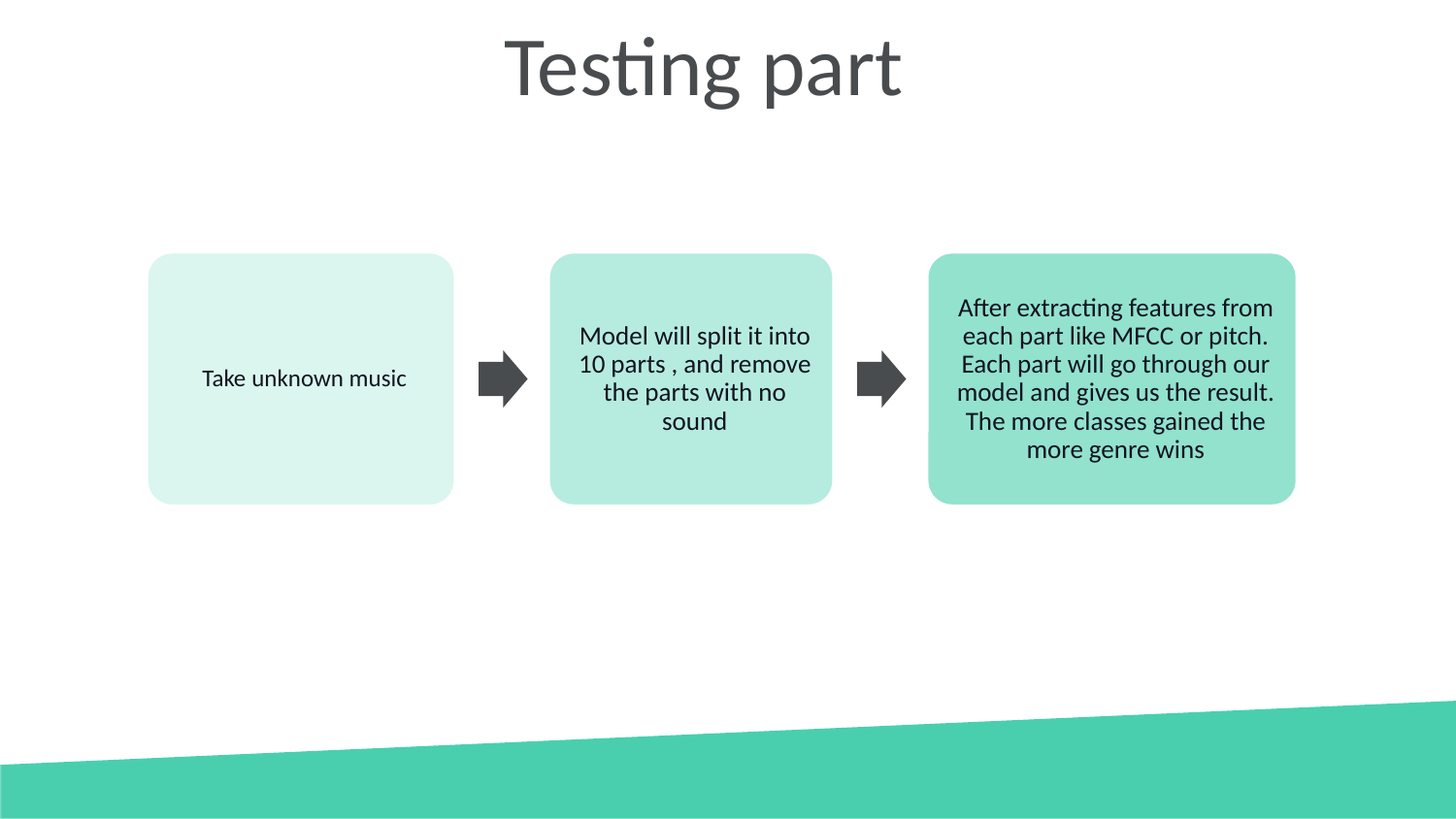

# Testing part
Take unknown music

Model will split it into 10 parts , and remove the parts with no sound

After extracting features from each part like MFCC or pitch. Each part will go through our model and gives us the result. The more classes gained the more genre wins